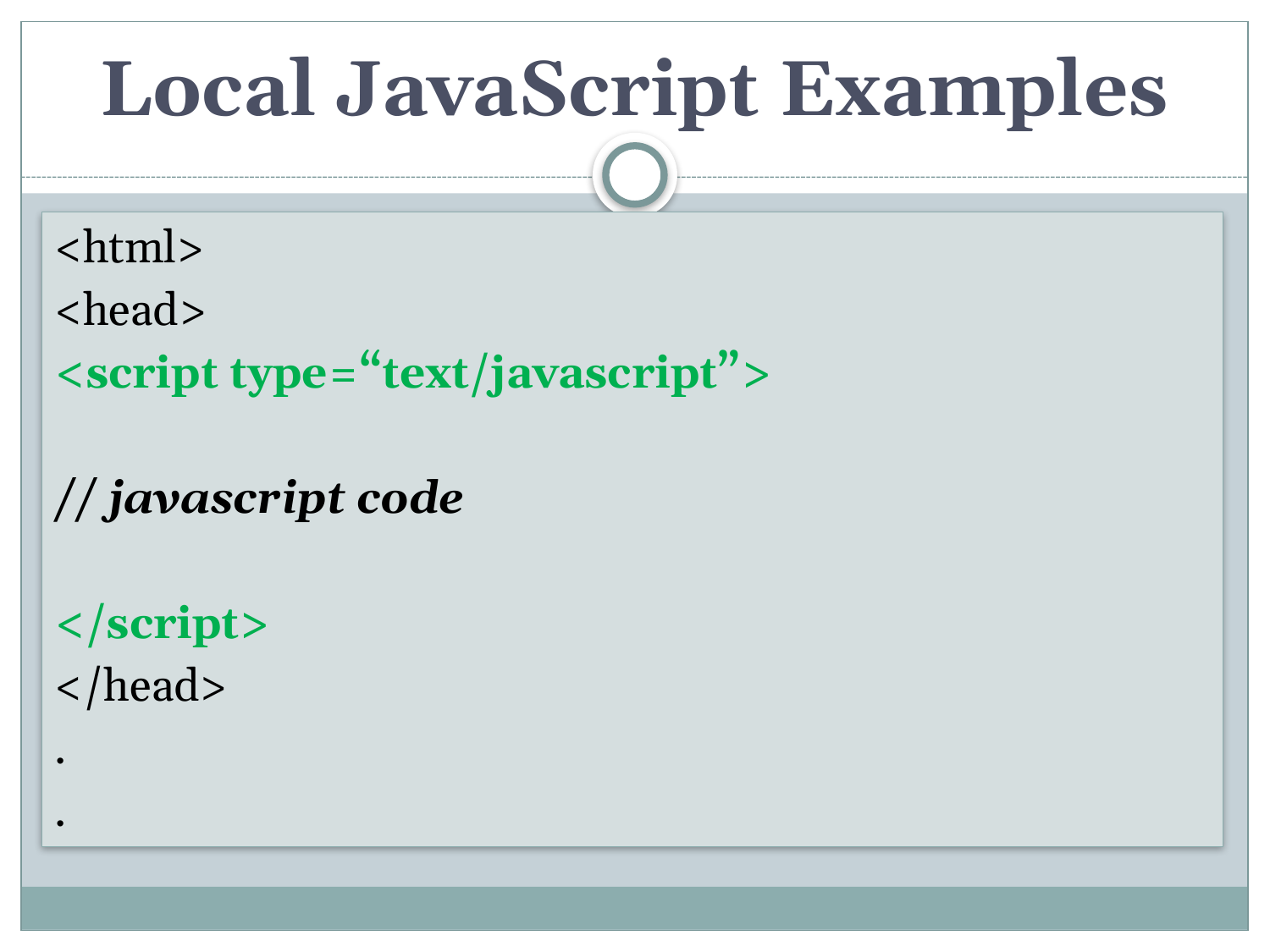

# Local JavaScript Examples
<html>
<head>
<script type=“text/javascript”>

// javascript code

</script>
</head>
.
.